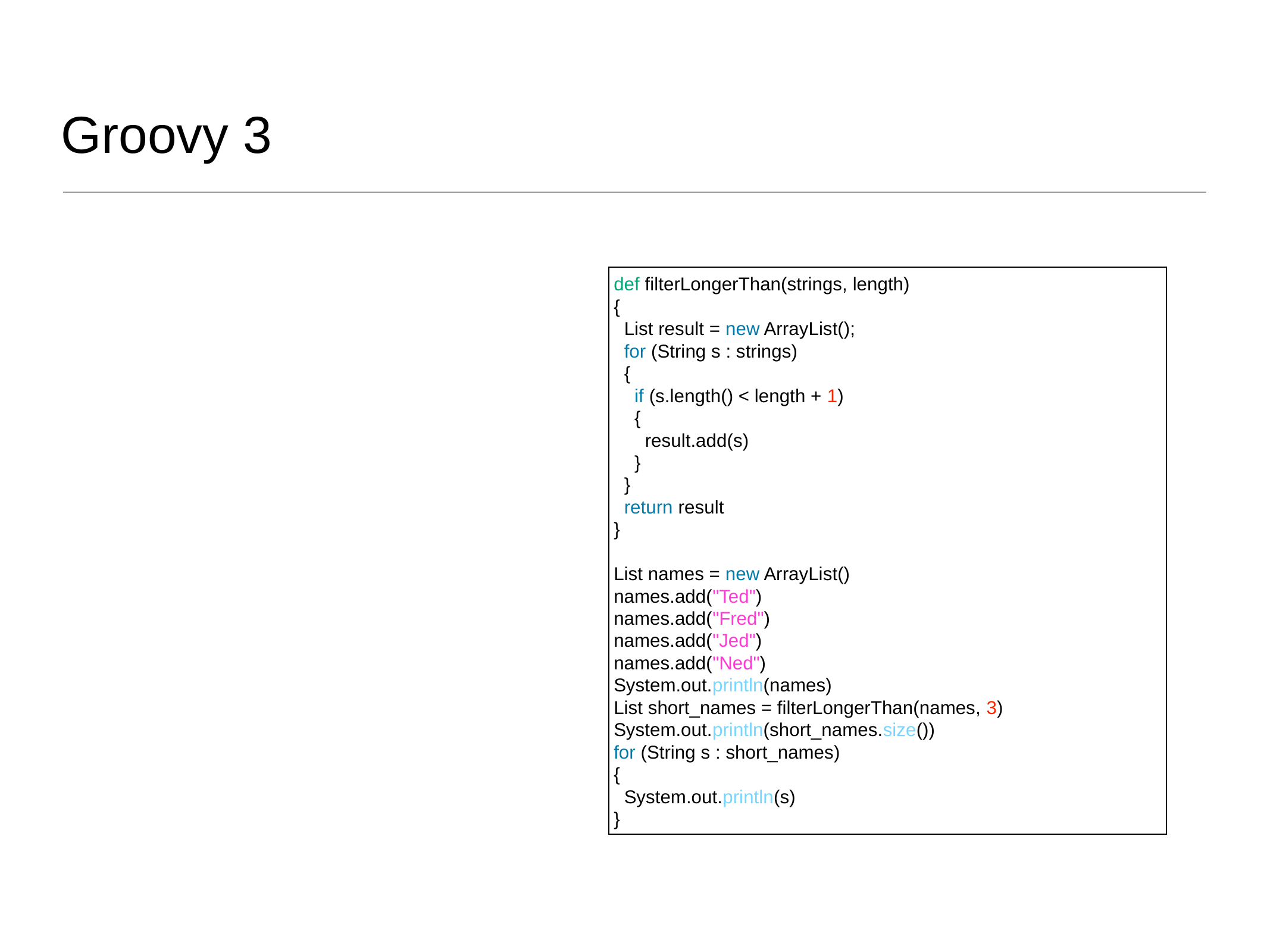

# Groovy 3
def filterLongerThan(strings, length)
{
  List result = new ArrayList();
  for (String s : strings)
  {
    if (s.length() < length + 1)
    {
      result.add(s)
    }
  }
  return result
}

List names = new ArrayList()
names.add("Ted")
names.add("Fred")
names.add("Jed")
names.add("Ned")
System.out.println(names)
List short_names = filterLongerThan(names, 3)
System.out.println(short_names.size())
for (String s : short_names)
{
  System.out.println(s)
}
31